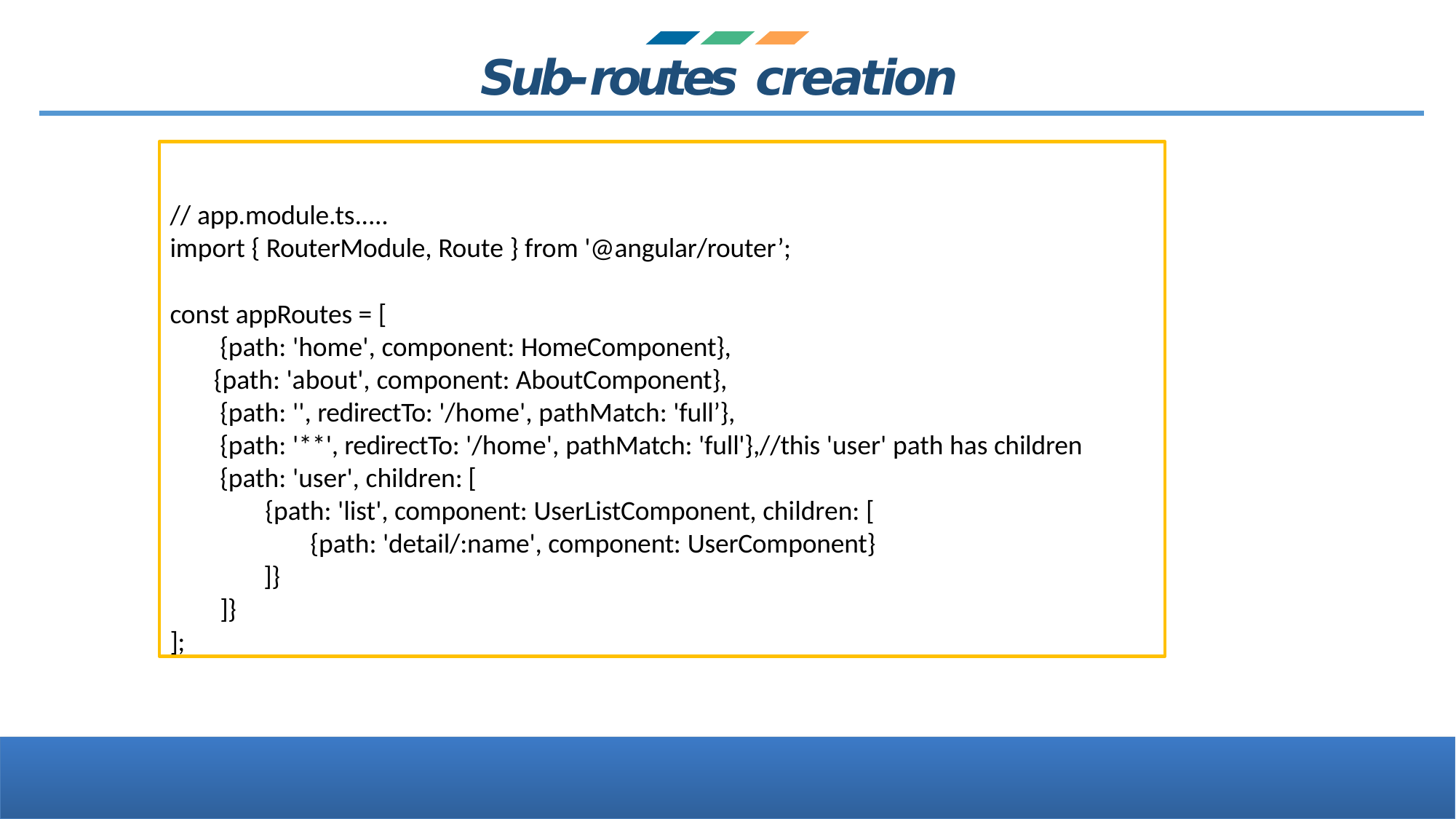

# Sub-routes creation

// app.module.ts.....
import { RouterModule, Route } from '@angular/router’;
const appRoutes = [
{path: 'home', component: HomeComponent},
{path: 'about', component: AboutComponent},
{path: '', redirectTo: '/home', pathMatch: 'full’},
{path: '**', redirectTo: '/home', pathMatch: 'full'},//this 'user' path has children
{path: 'user', children: [
{path: 'list', component: UserListComponent, children: [
{path: 'detail/:name', component: UserComponent}
]}
]}
];

Software Industry